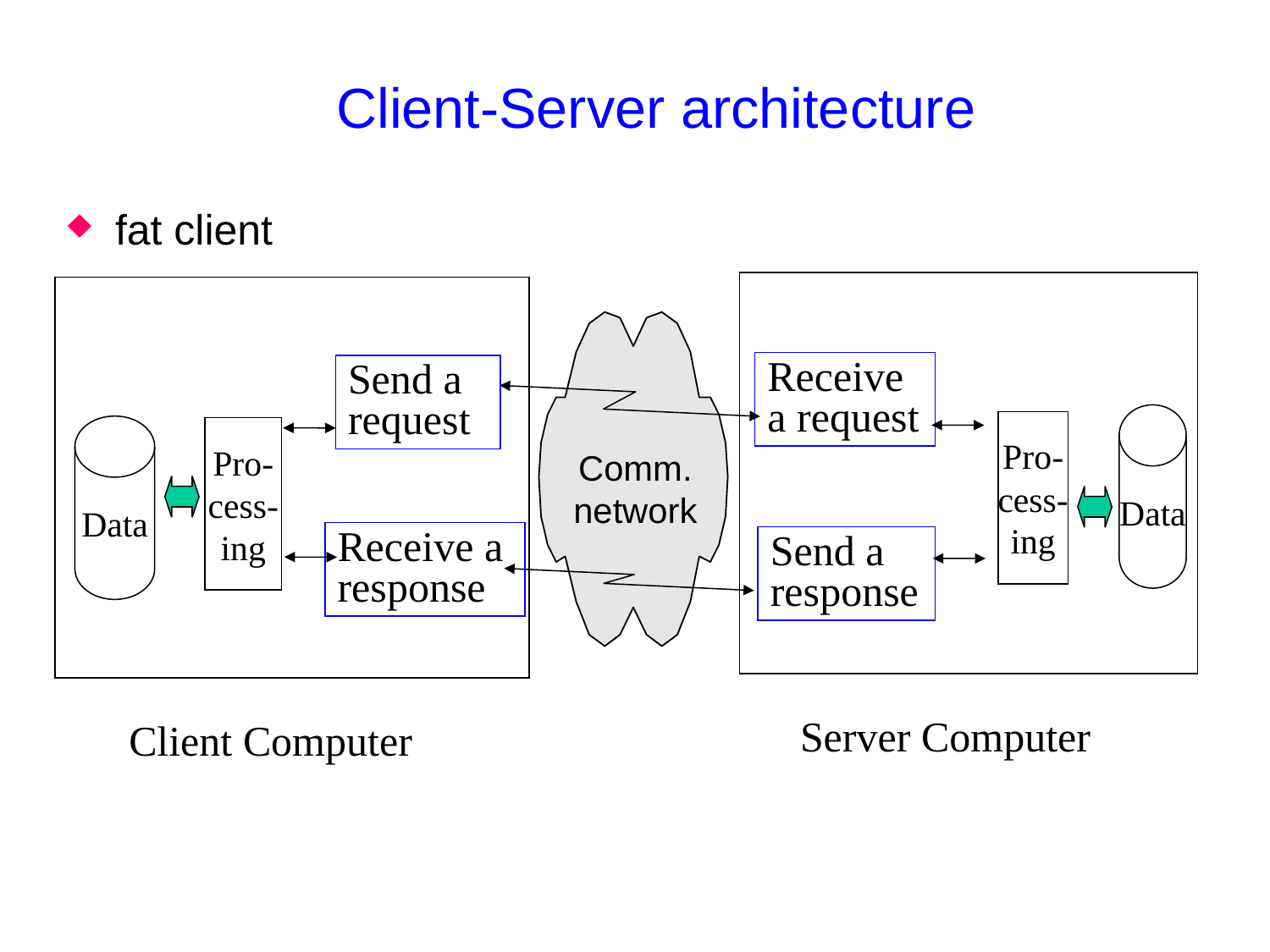

# Client-Server architecture
fat client

Receive a request
Send a request

Data
Pro-
cess-
ing
Data
Pro-
cess-
ing

Comm.
network

Receive a response
Send a response

Server Computer
Client Computer